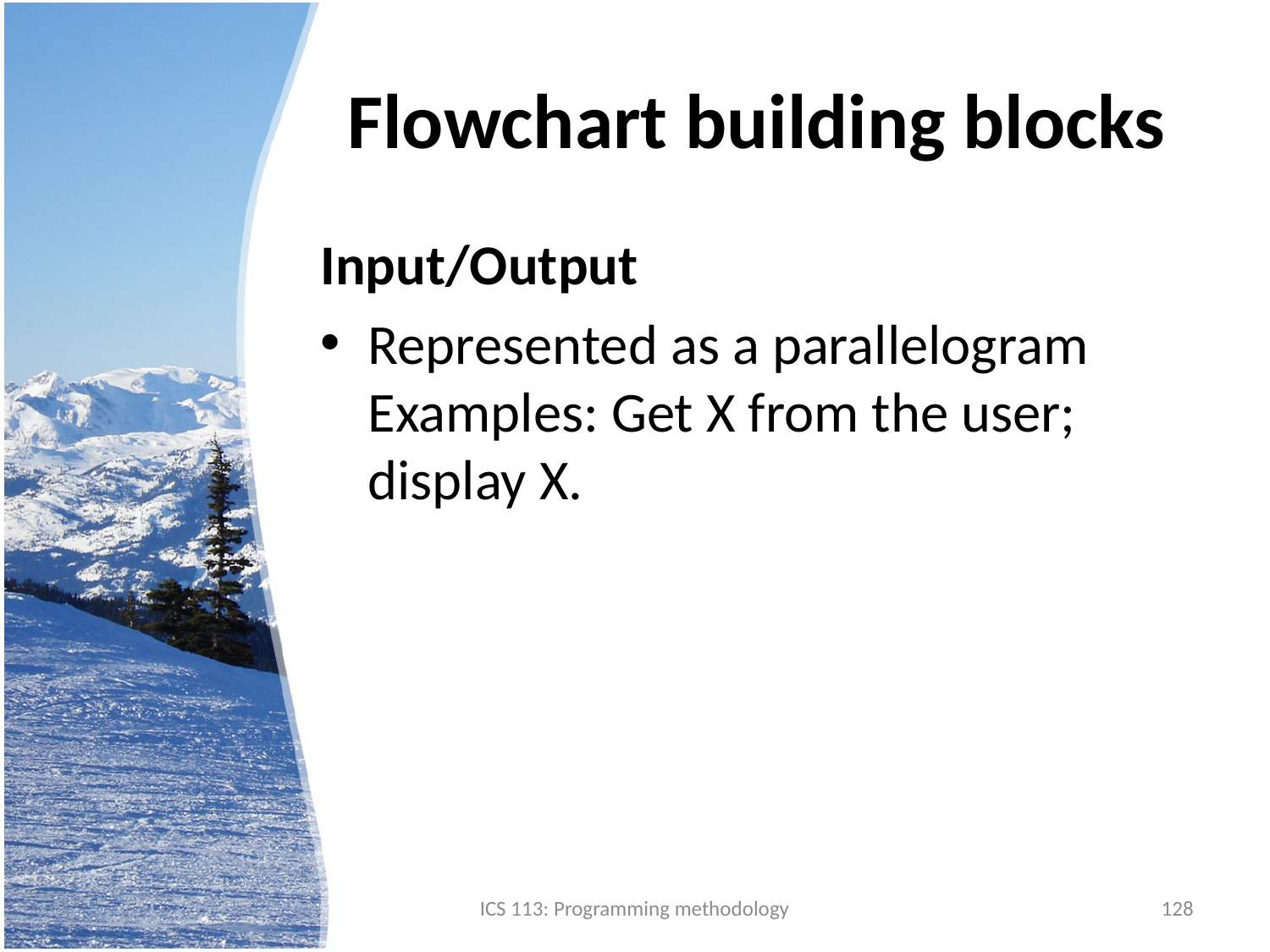

# Flowchart building blocks
Input/Output
Represented as a parallelogram Examples: Get X from the user; display X.

ICS 113: Programming methodology
128